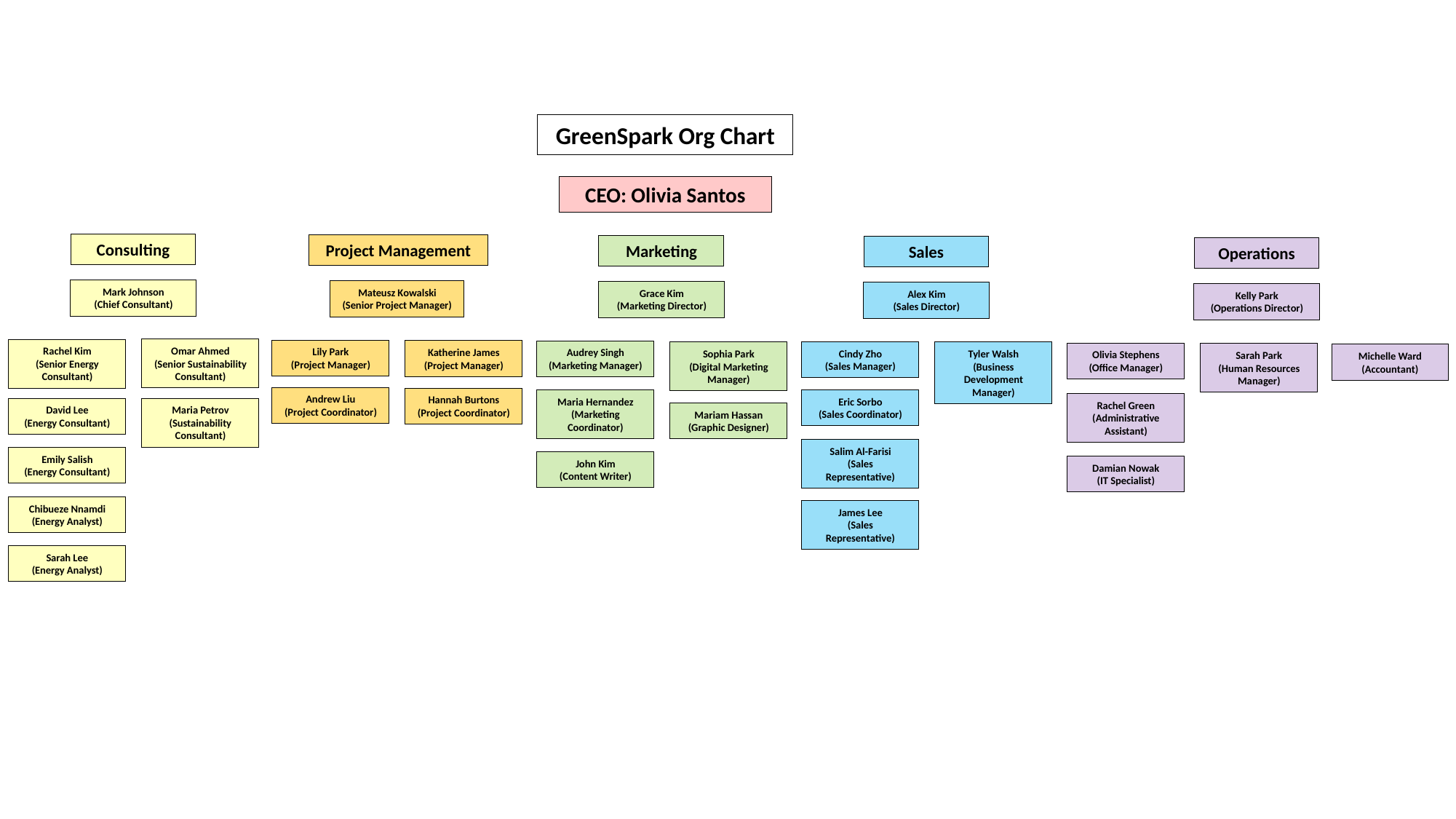

GreenSpark Org Chart
CEO: Olivia Santos
Consulting
Project Management
Marketing
Sales
Operations
Mark Johnson
(Chief Consultant)
Mateusz Kowalski
(Senior Project Manager)
Grace Kim
(Marketing Director)
Alex Kim
(Sales Director)
Kelly Park
(Operations Director)
Omar Ahmed
(Senior Sustainability Consultant)
Rachel Kim
(Senior Energy Consultant)
Lily Park
(Project Manager)
Katherine James
(Project Manager)
Audrey Singh
(Marketing Manager)
Cindy Zho
(Sales Manager)
Sophia Park
(Digital Marketing Manager)
Tyler Walsh
(Business Development Manager)
Olivia Stephens
(Office Manager)
Sarah Park
(Human Resources Manager)
Michelle Ward
(Accountant)
Andrew Liu
(Project Coordinator)
Hannah Burtons
(Project Coordinator)
Maria Hernandez
(Marketing Coordinator)
Eric Sorbo
(Sales Coordinator)
Rachel Green
(Administrative Assistant)
David Lee
(Energy Consultant)
Maria Petrov
(Sustainability Consultant)
Mariam Hassan
(Graphic Designer)
Salim Al-Farisi
(Sales Representative)
Emily Salish
(Energy Consultant)
John Kim
(Content Writer)
Damian Nowak
(IT Specialist)
Chibueze Nnamdi
(Energy Analyst)
James Lee
(Sales Representative)
Sarah Lee
(Energy Analyst)